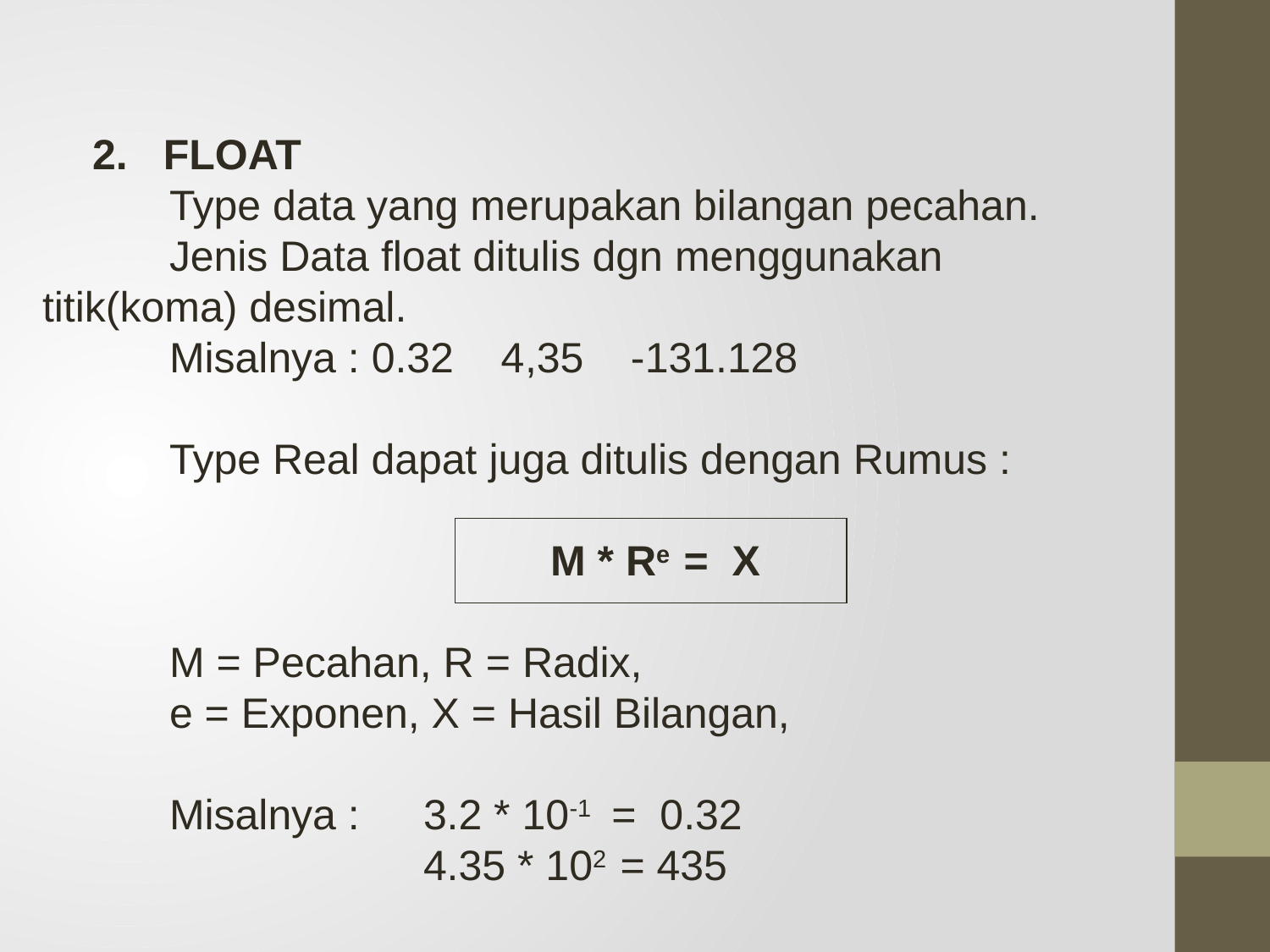

2.   FLOAT
	Type data yang merupakan bilangan pecahan.
	Jenis Data float ditulis dgn menggunakan 	titik(koma) desimal.
	Misalnya : 0.32    4,35    -131.128

	Type Real dapat juga ditulis dengan Rumus :

				M * Re  =  X

	M = Pecahan, R = Radix,
	e = Exponen, X = Hasil Bilangan,

	Misalnya :	3.2 * 10-1   =  0.32
		       	4.35 * 102  = 435